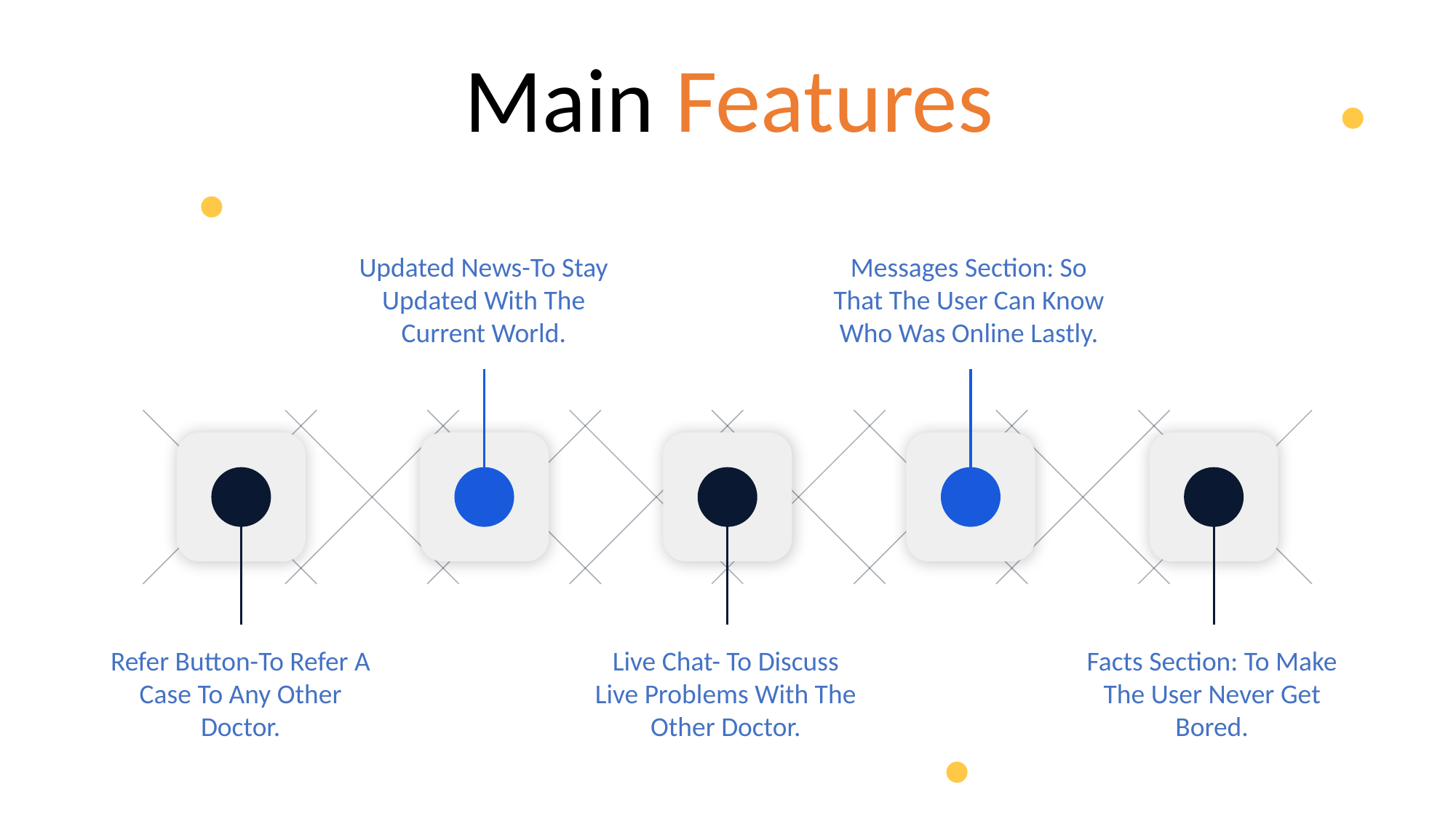

Main Features

Updated News-To Stay Updated With The Current World.
Messages Section: So That The User Can Know Who Was Online Lastly.

Refer Button-To Refer A Case To Any Other Doctor.
Live Chat- To Discuss Live Problems With The Other Doctor.
Facts Section: To Make The User Never Get Bored.